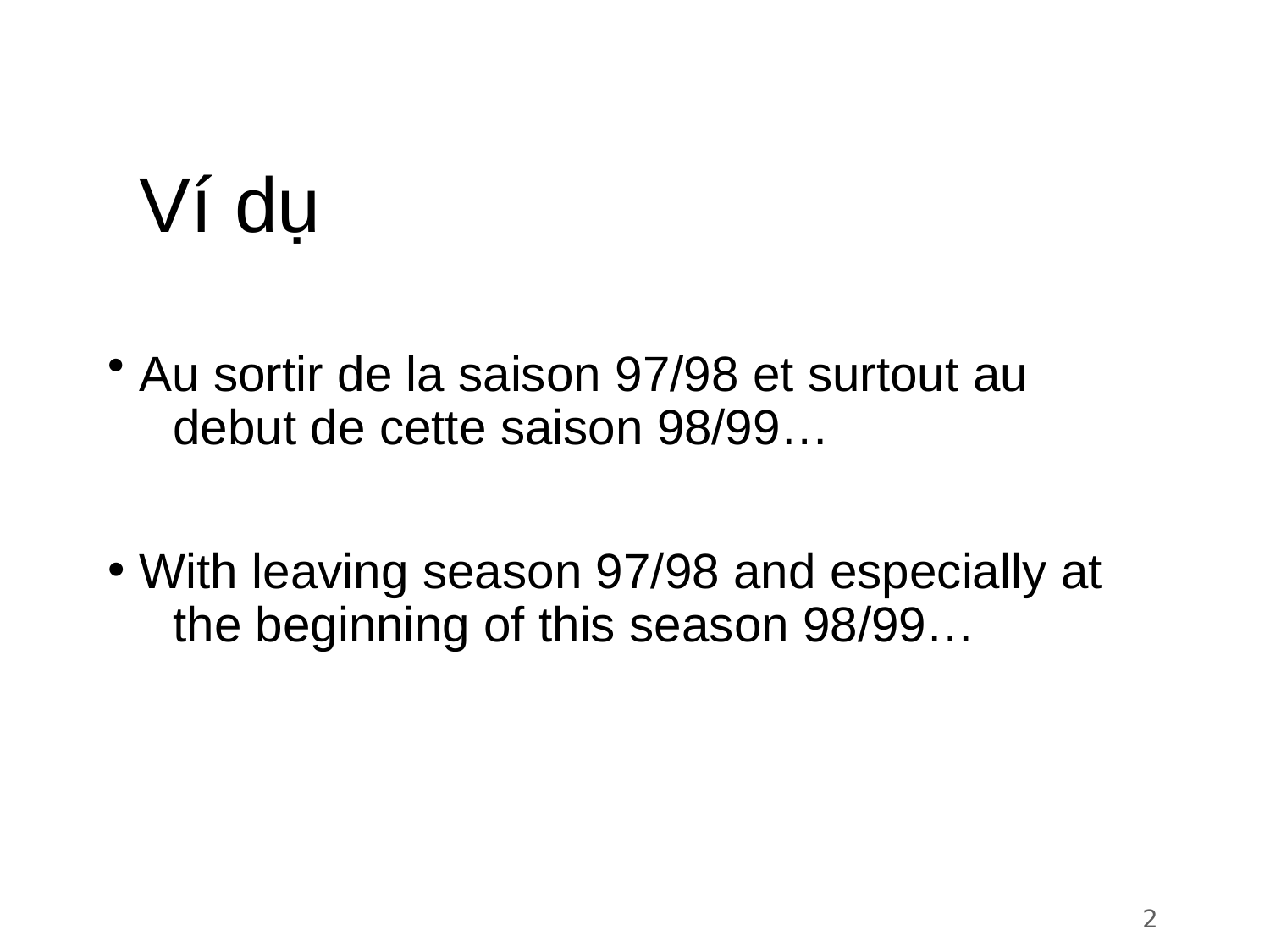

# Ví dụ
Au sortir de la saison 97/98 et surtout au 	debut de cette saison 98/99…

With leaving season 97/98 and especially at 	the beginning of this season 98/99…
2